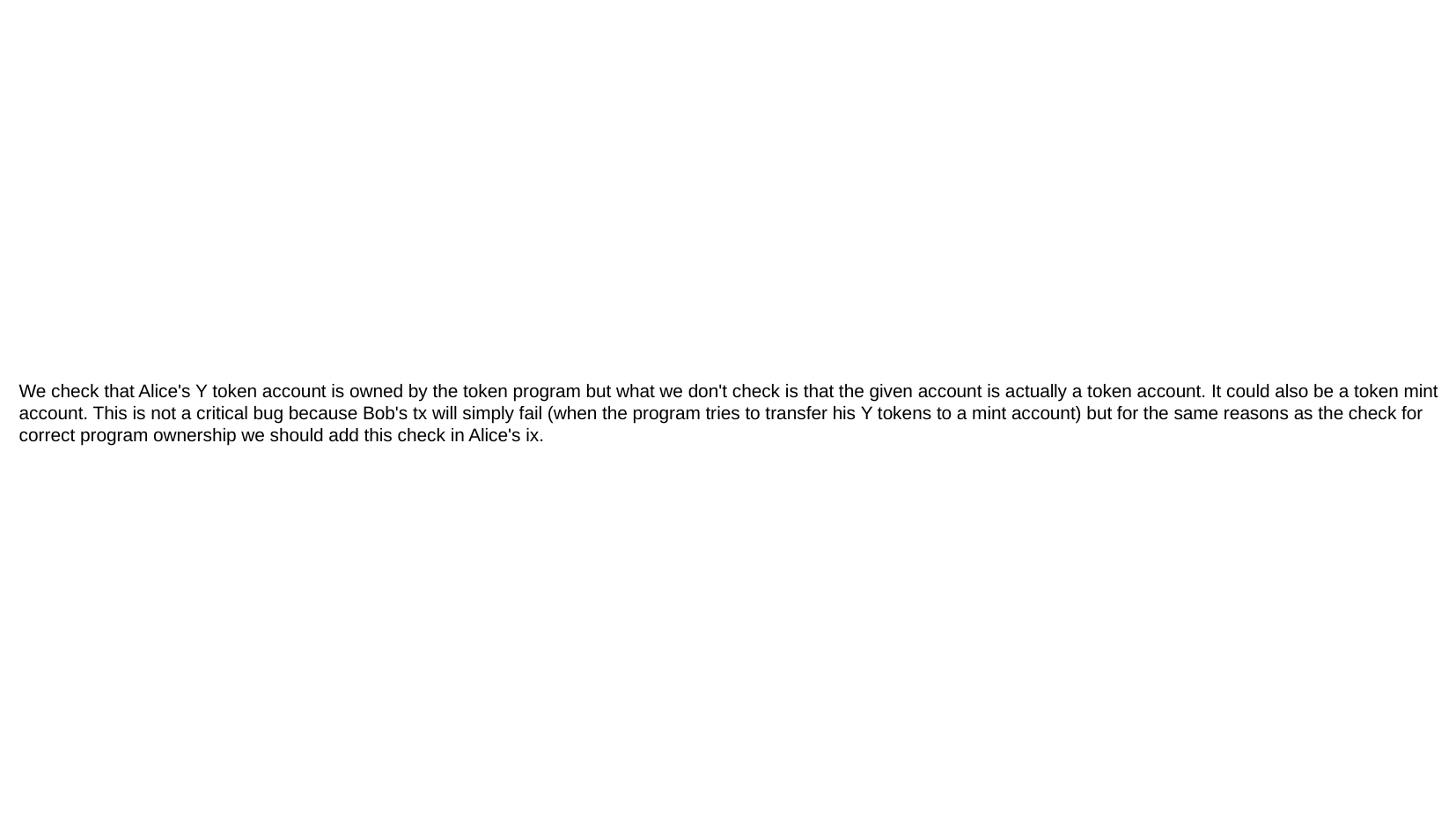

We check that Alice's Y token account is owned by the token program but what we don't check is that the given account is actually a token account. It could also be a token mint account. This is not a critical bug because Bob's tx will simply fail (when the program tries to transfer his Y tokens to a mint account) but for the same reasons as the check for correct program ownership we should add this check in Alice's ix.